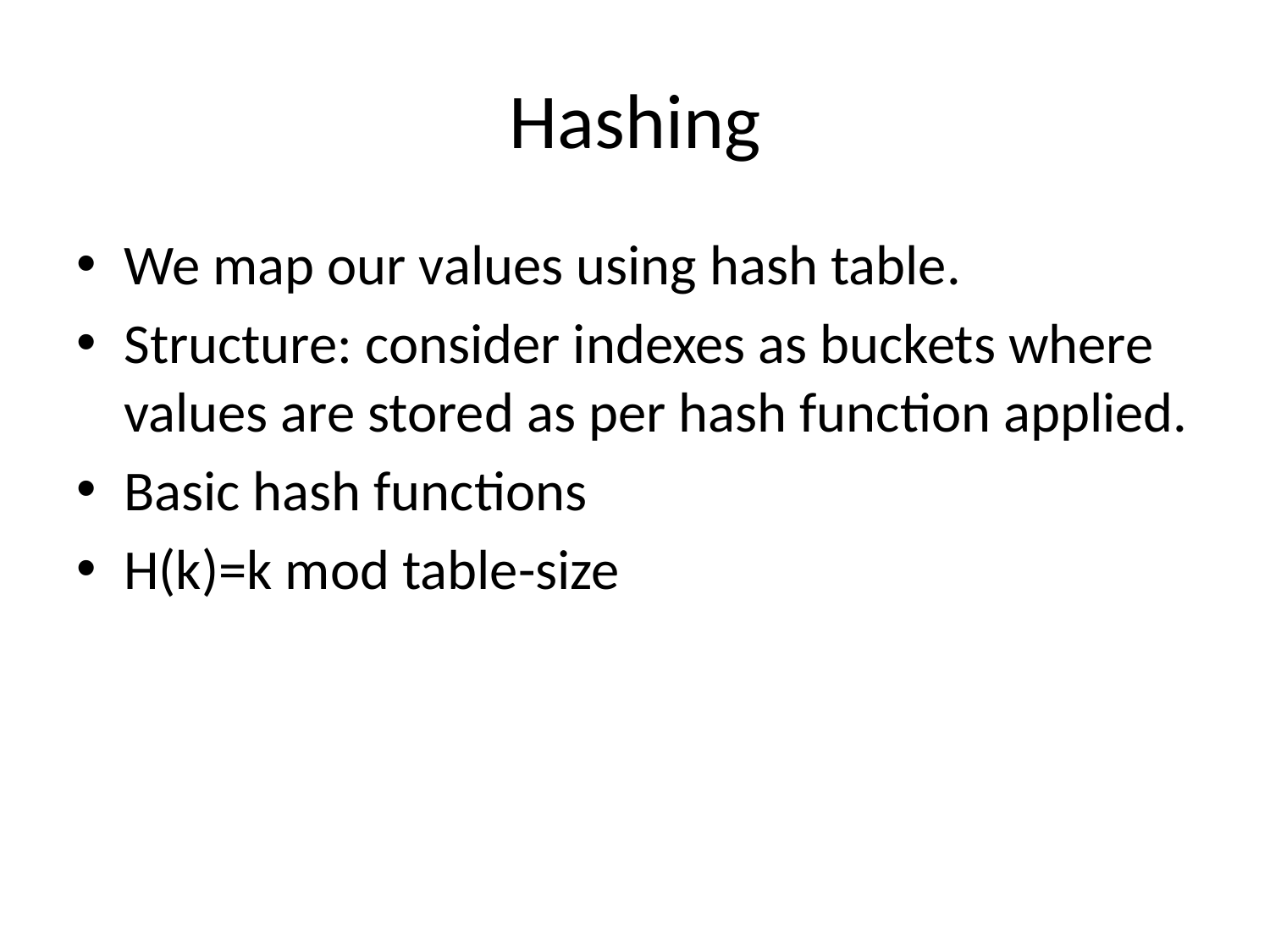

# Hashing
We map our values using hash table.
Structure: consider indexes as buckets where values are stored as per hash function applied.
Basic hash functions
H(k)=k mod table-size